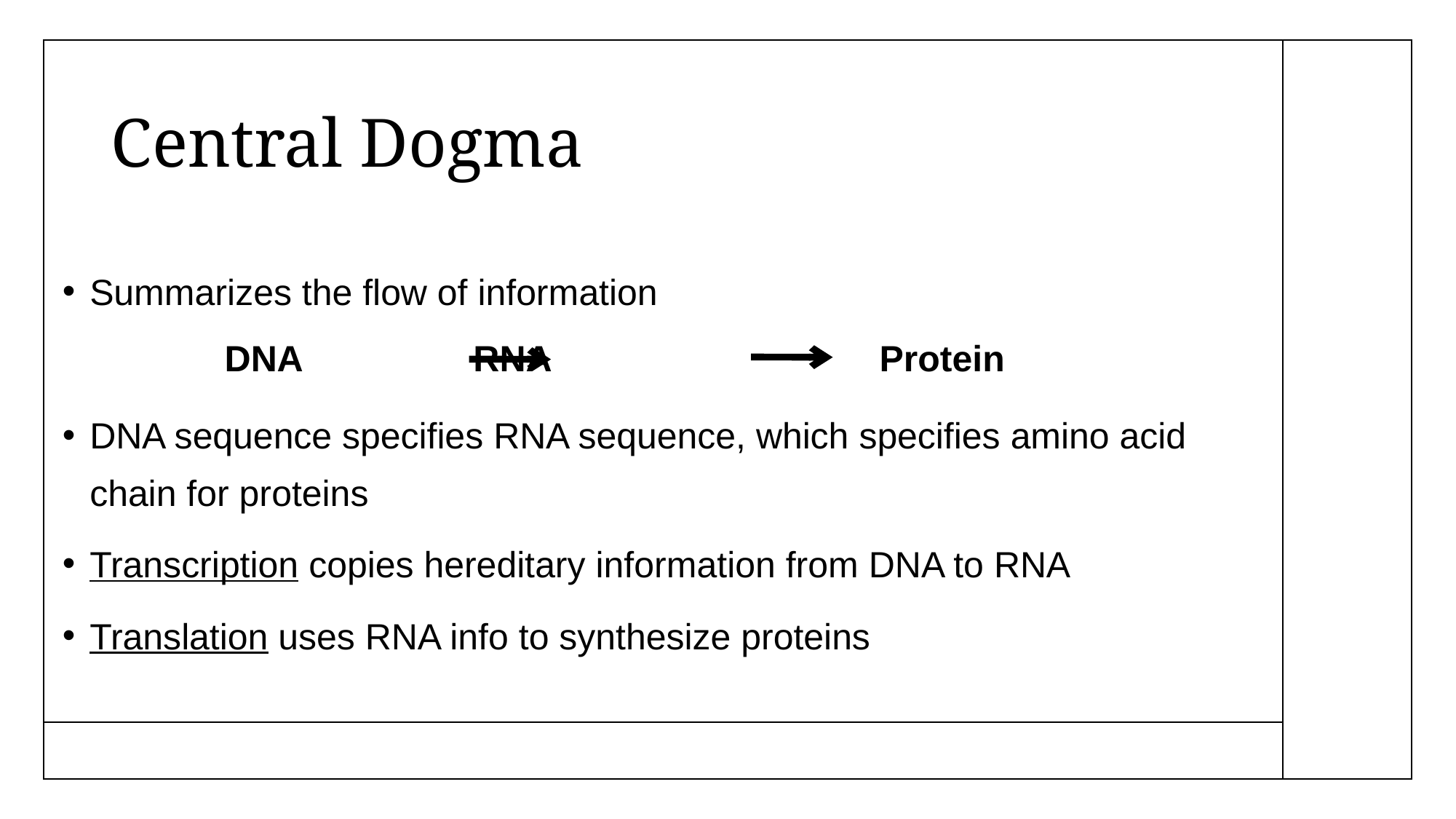

# Central Dogma
Summarizes the flow of information

DNA sequence specifies RNA sequence, which specifies amino acid chain for proteins
Transcription copies hereditary information from DNA to RNA
Translation uses RNA info to synthesize proteins
DNA		   RNA	 		Protein